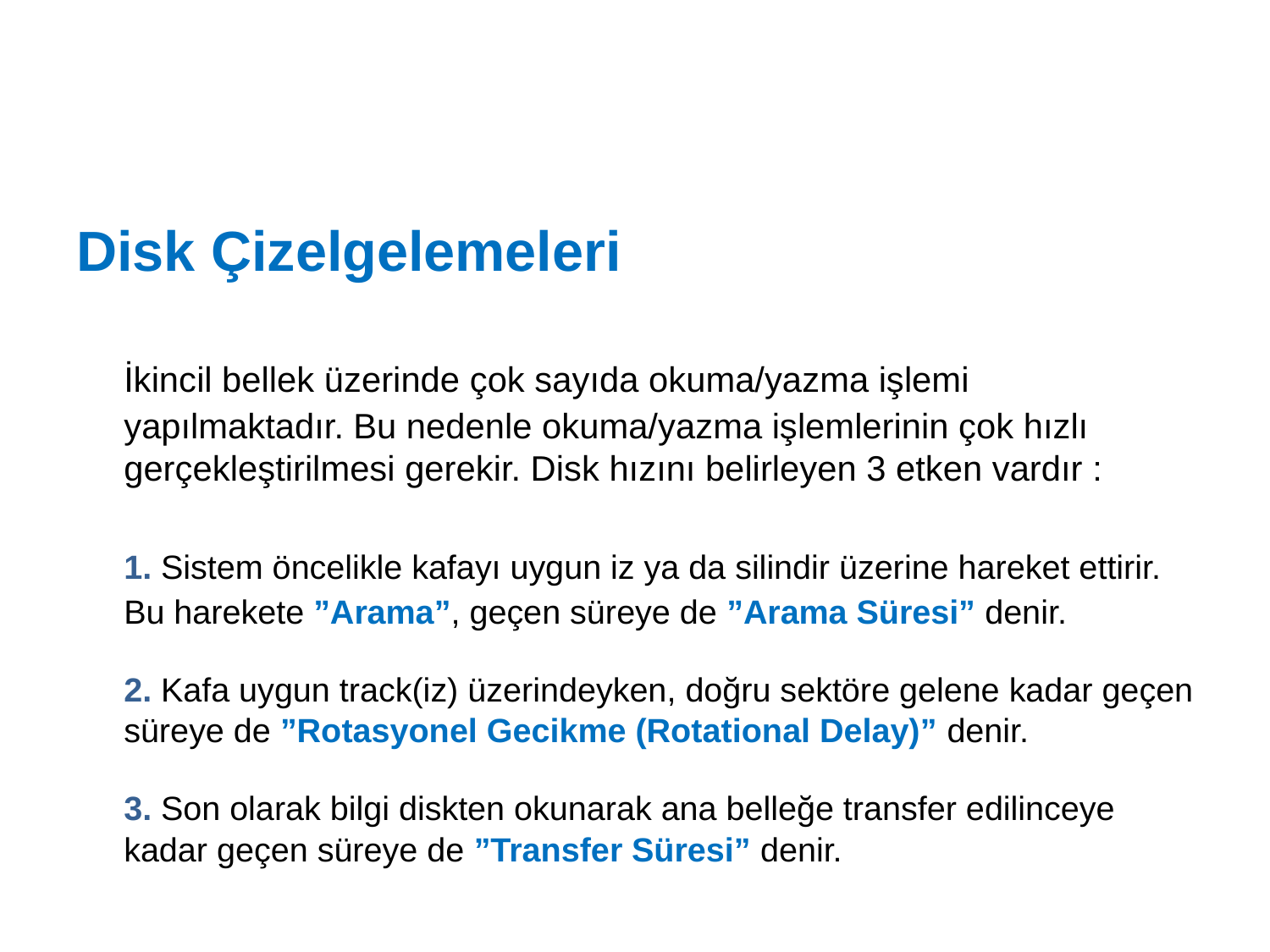

Disk Çizelgelemeleri

	İkincil bellek üzerinde çok sayıda okuma/yazma işlemi yapılmaktadır. Bu nedenle okuma/yazma işlemlerinin çok hızlı gerçekleştirilmesi gerekir. Disk hızını belirleyen 3 etken vardır :

	1. Sistem öncelikle kafayı uygun iz ya da silindir üzerine hareket ettirir. Bu harekete ”Arama”, geçen süreye de ”Arama Süresi” denir.

	2. Kafa uygun track(iz) üzerindeyken, doğru sektöre gelene kadar geçen süreye de ”Rotasyonel Gecikme (Rotational Delay)” denir.

	3. Son olarak bilgi diskten okunarak ana belleğe transfer edilinceye kadar geçen süreye de ”Transfer Süresi” denir.